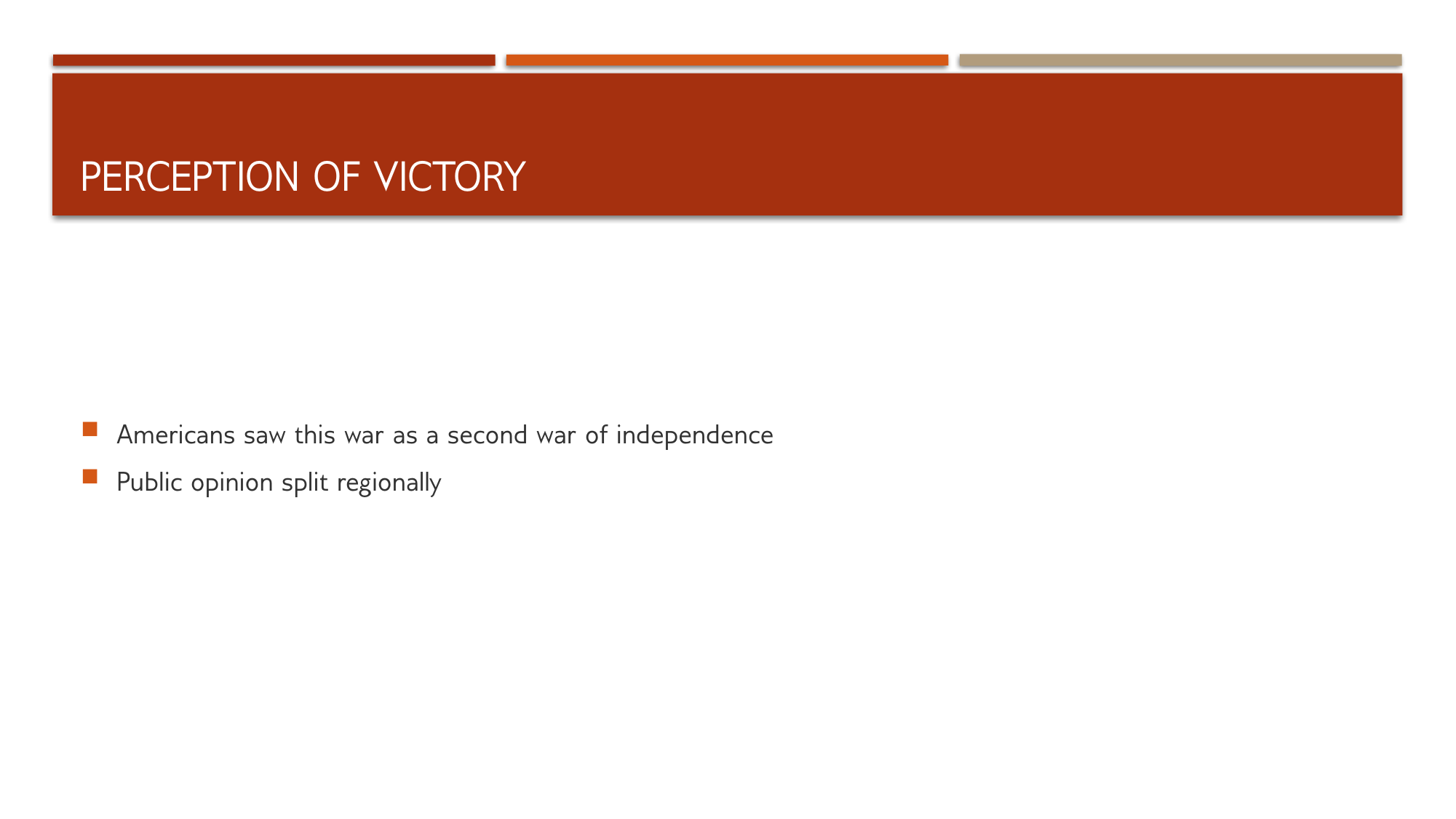

# Perception of Victory
Americans saw this war as a second war of independence
Public opinion split regionally